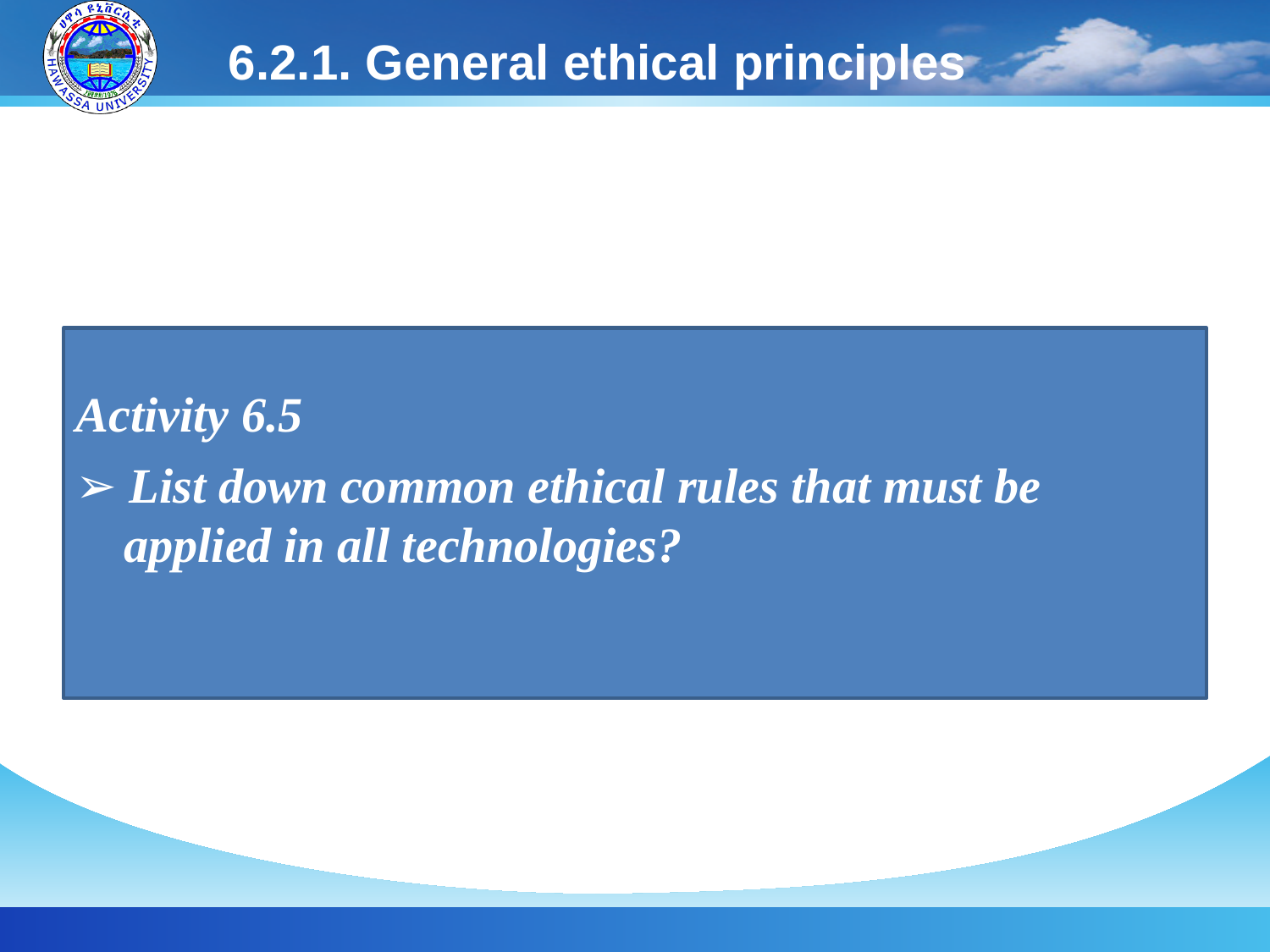

# 6.2.1. General ethical principles

Activity 6.5
➢ List down common ethical rules that must be applied in all technologies?